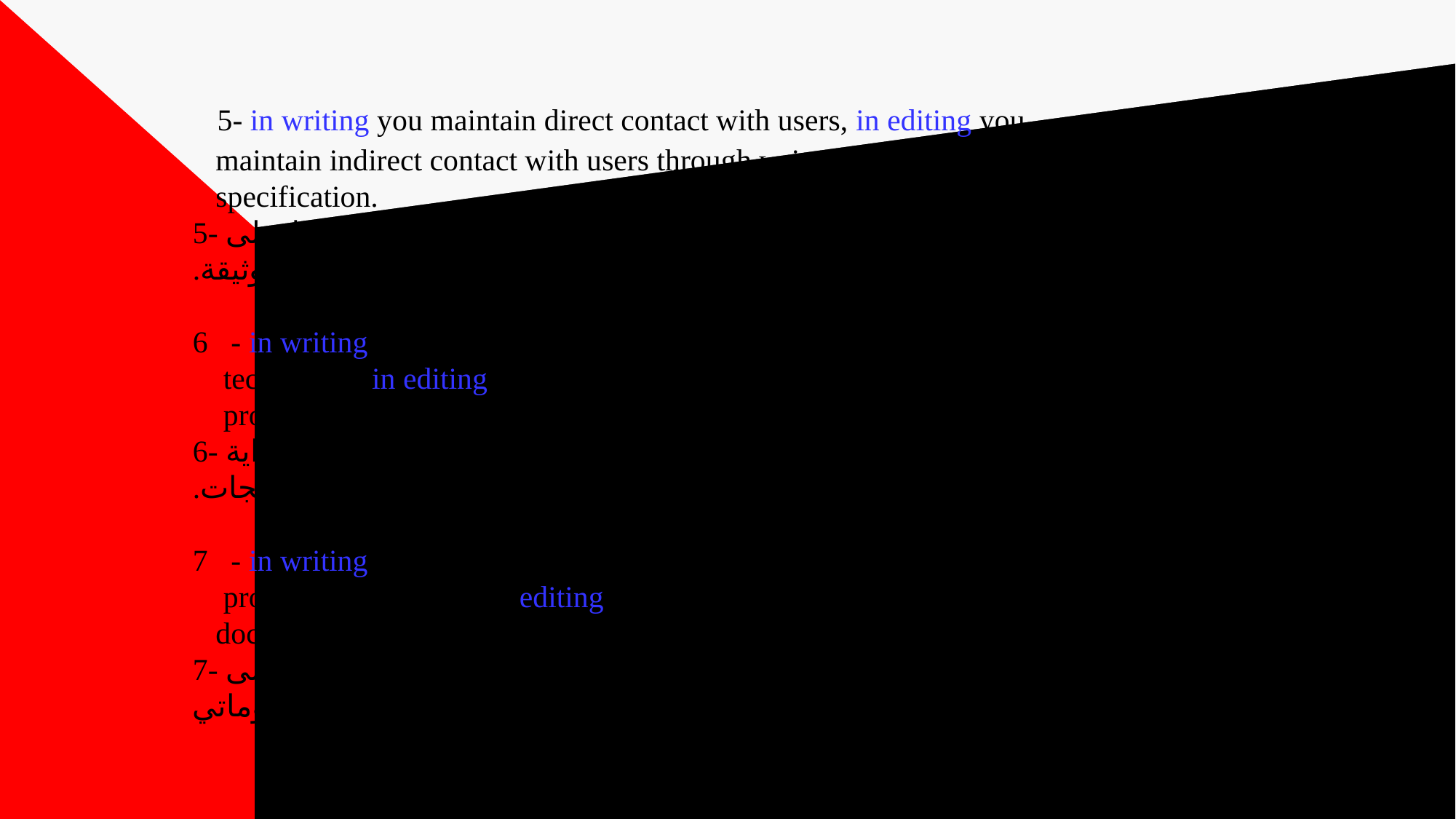

# 5- in writing you maintain direct contact with users, in editing you maintain indirect contact with users through writers and document specification. 5- في الكتابة تحافظ على اتصال مباشر مع المستخدمين، وفي التحرير تحافظ على اتصال غير مباشر مع المستخدمين من خلال الكتاب ومواصفات الوثيقة. 6- in writing you are very familiar with a specific product or technology, in editing familiar with the company and variety of products. 6- في الكتابة تكون على دراية تامة بمنتج أو تقنية معينة، وفي التحرير تكون على دراية بالشركة ومجموعة متنوعة من المنتجات. 7- in writing you work on one document, you start with a product and produce a document; In editing you work on many, you start with a document and produce an information product. 7- في الكتابة تعمل على وثيقة واحدة، تبدأ بمنتج وتنتج وثيقة؛ وفي التحرير تعمل على العديد من الوثائق، تبدأ بوثيقة وتنتج منتج معلوماتي.